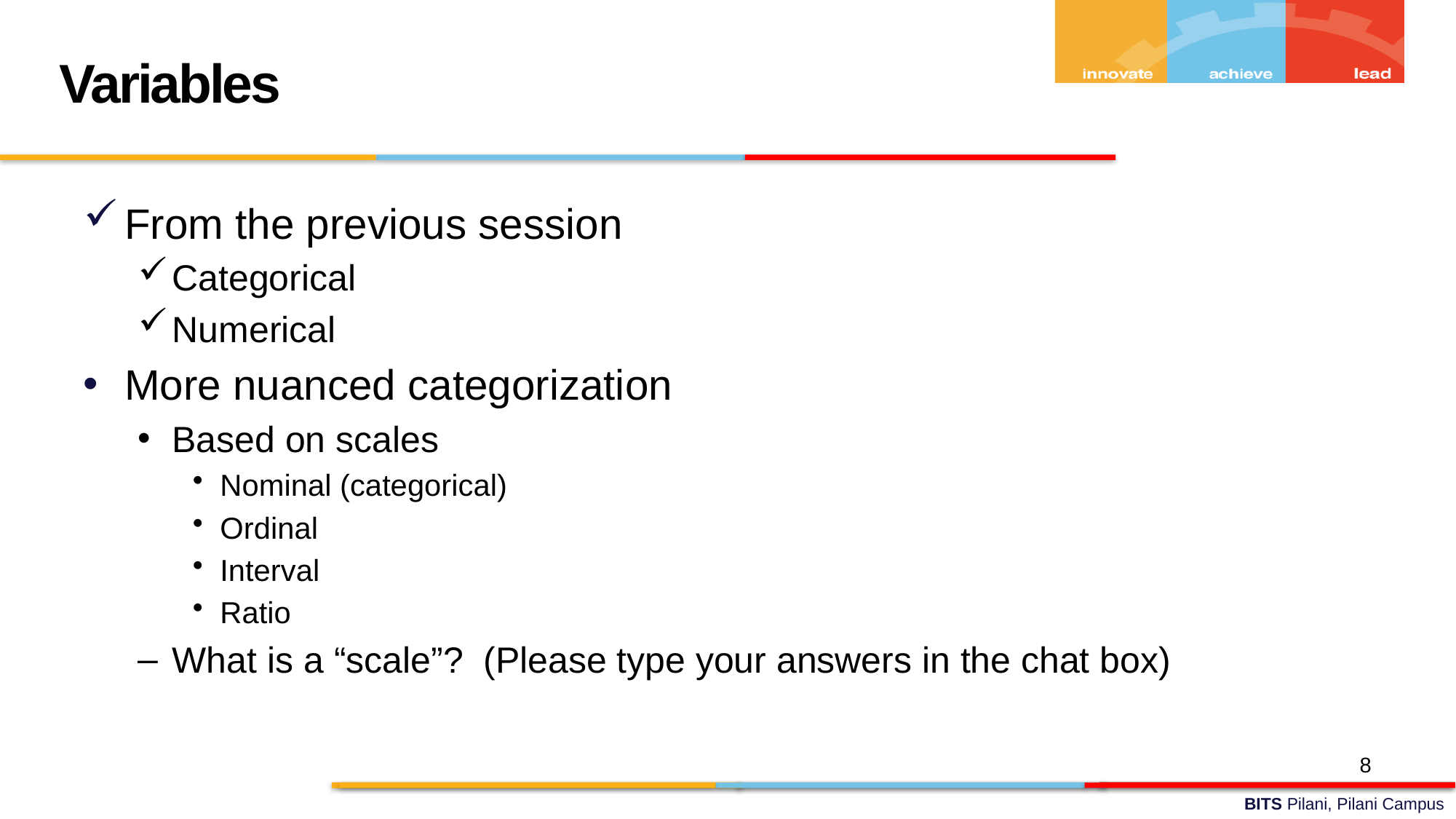

Variables
From the previous session
Categorical
Numerical
More nuanced categorization
Based on scales
Nominal (categorical)
Ordinal
Interval
Ratio
What is a “scale”?  (Please type your answers in the chat box)

8